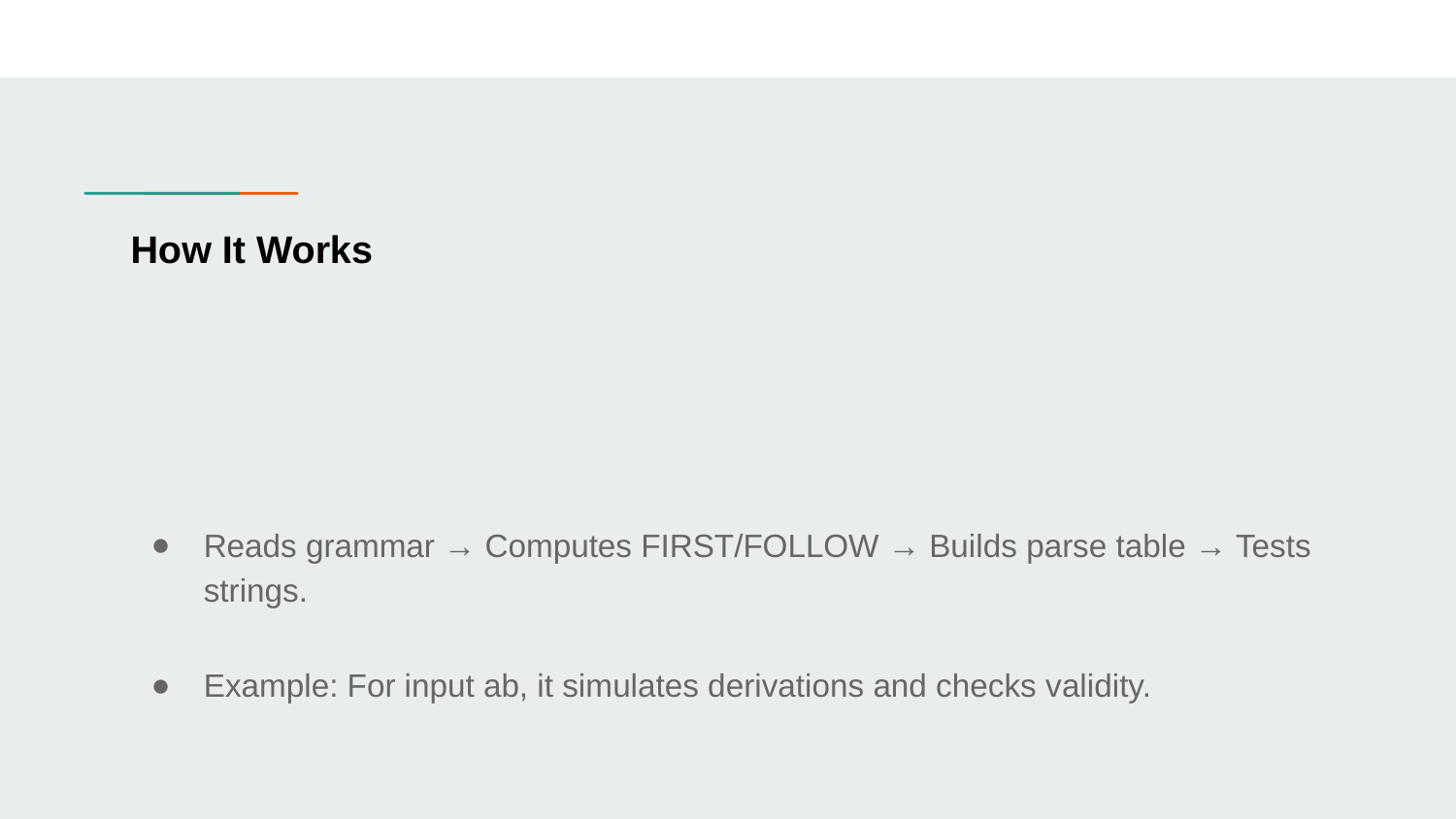

# How It Works

Reads grammar → Computes FIRST/FOLLOW → Builds parse table → Tests strings.

Example: For input ab, it simulates derivations and checks validity.